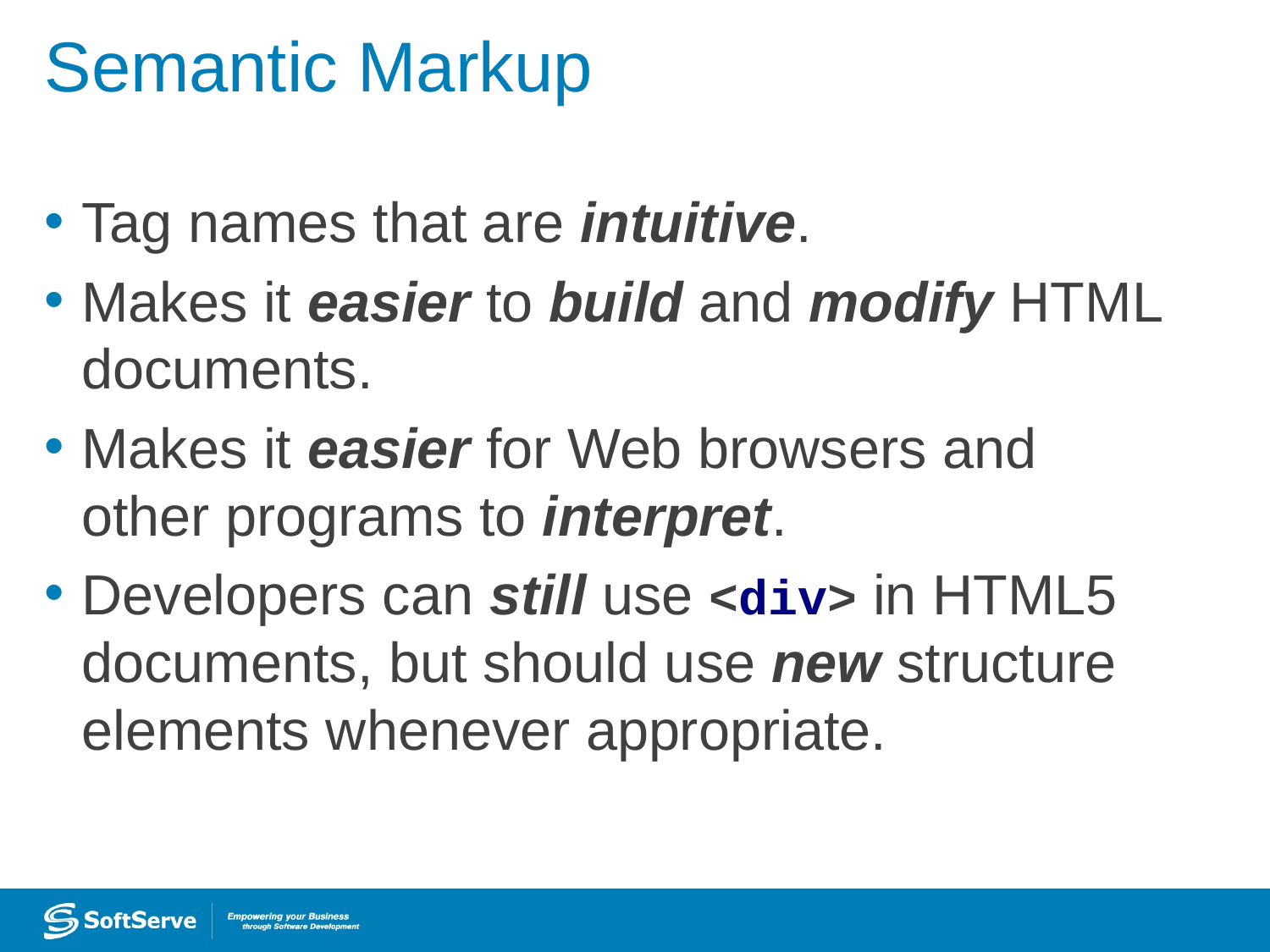

# Semantic Markup
Tag names that are intuitive.
Makes it easier to build and modify HTML documents.
Makes it easier for Web browsers and other programs to interpret.
Developers can still use <div> in HTML5 documents, but should use new structure elements whenever appropriate.